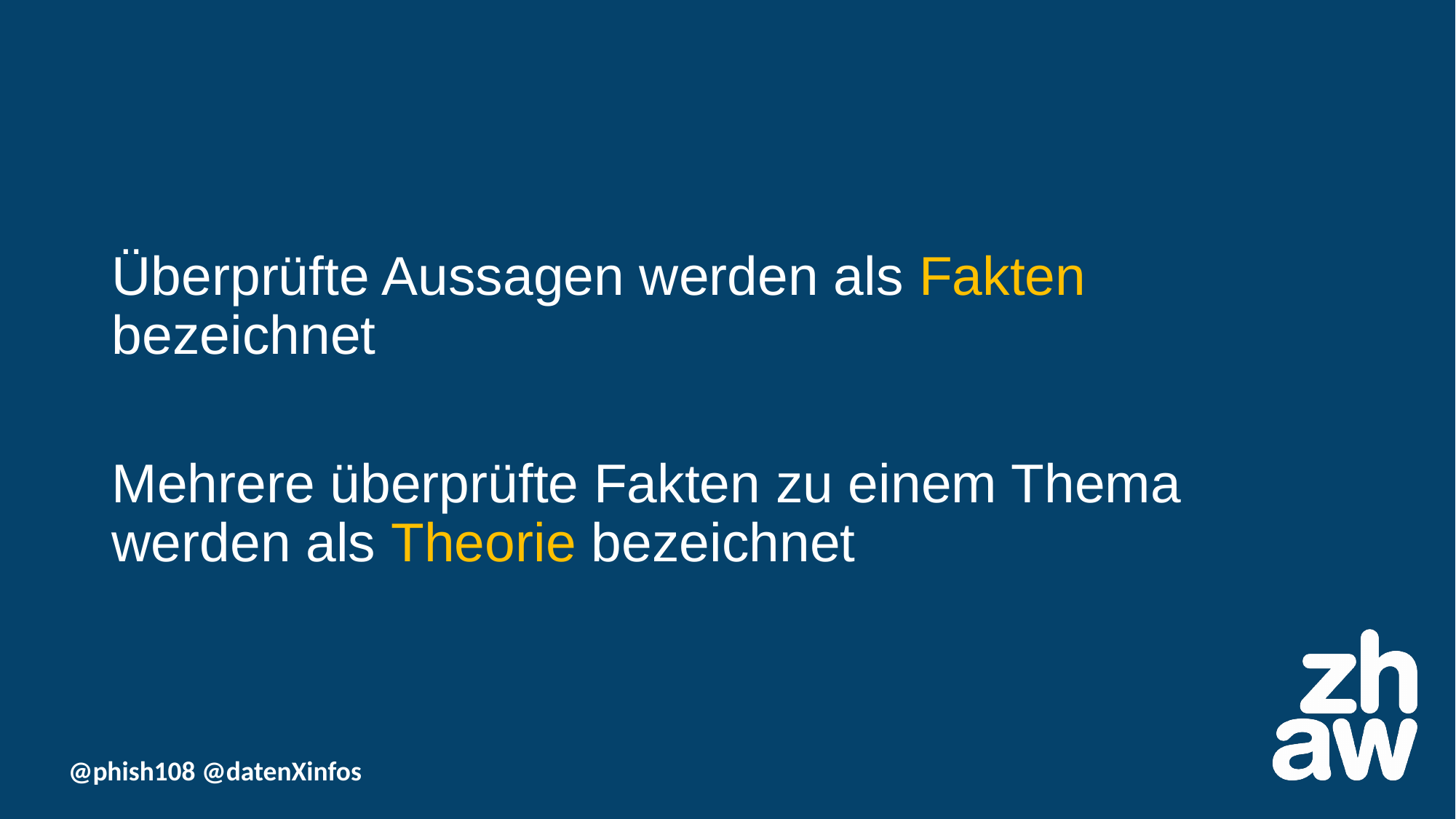

Überprüfte Aussagen werden als Fakten bezeichnet

Mehrere überprüfte Fakten zu einem Thema werden als Theorie bezeichnet